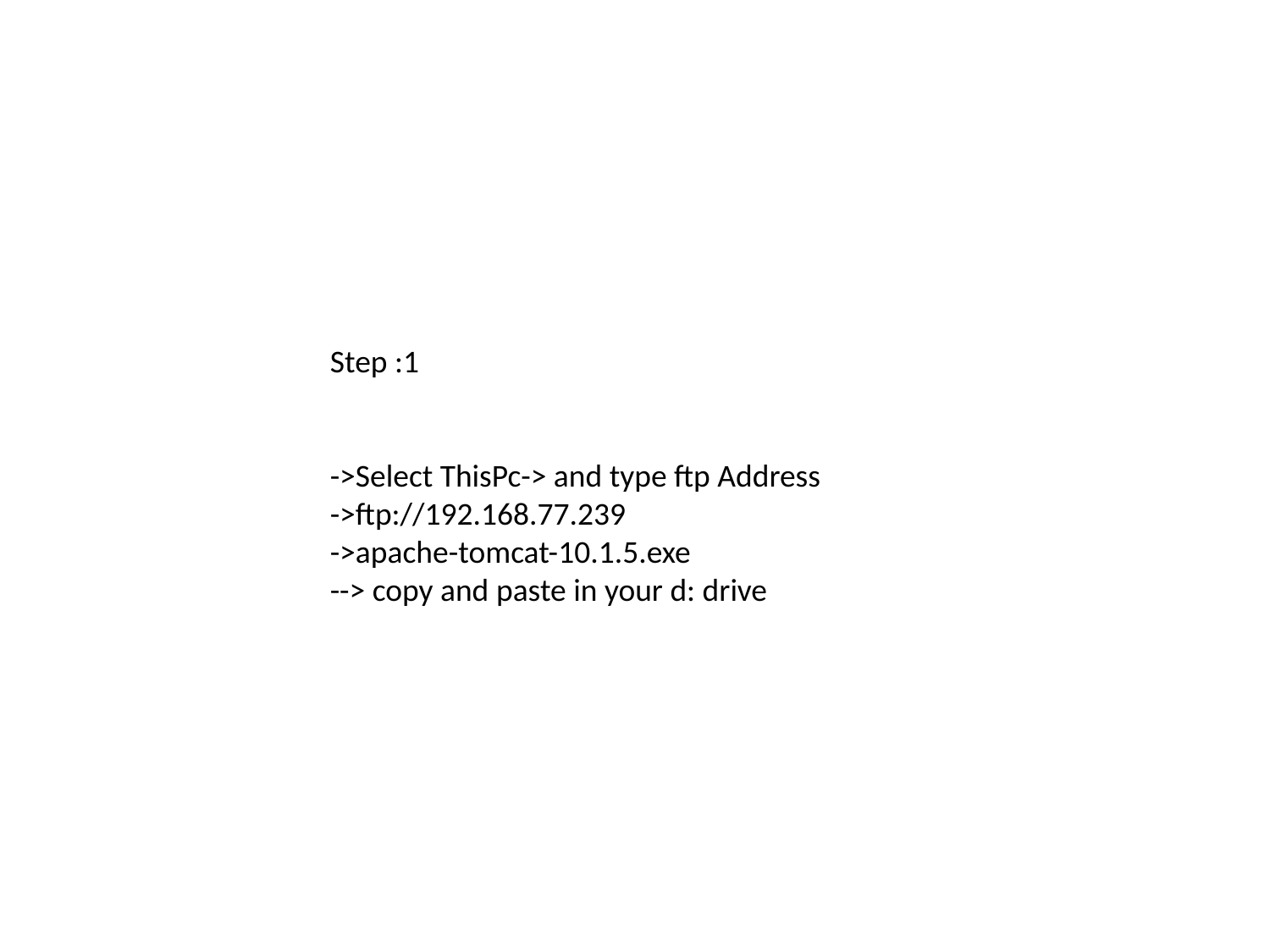

Step :1

->Select ThisPc-> and type ftp Address
->ftp://192.168.77.239
->apache-tomcat-10.1.5.exe
--> copy and paste in your d: drive